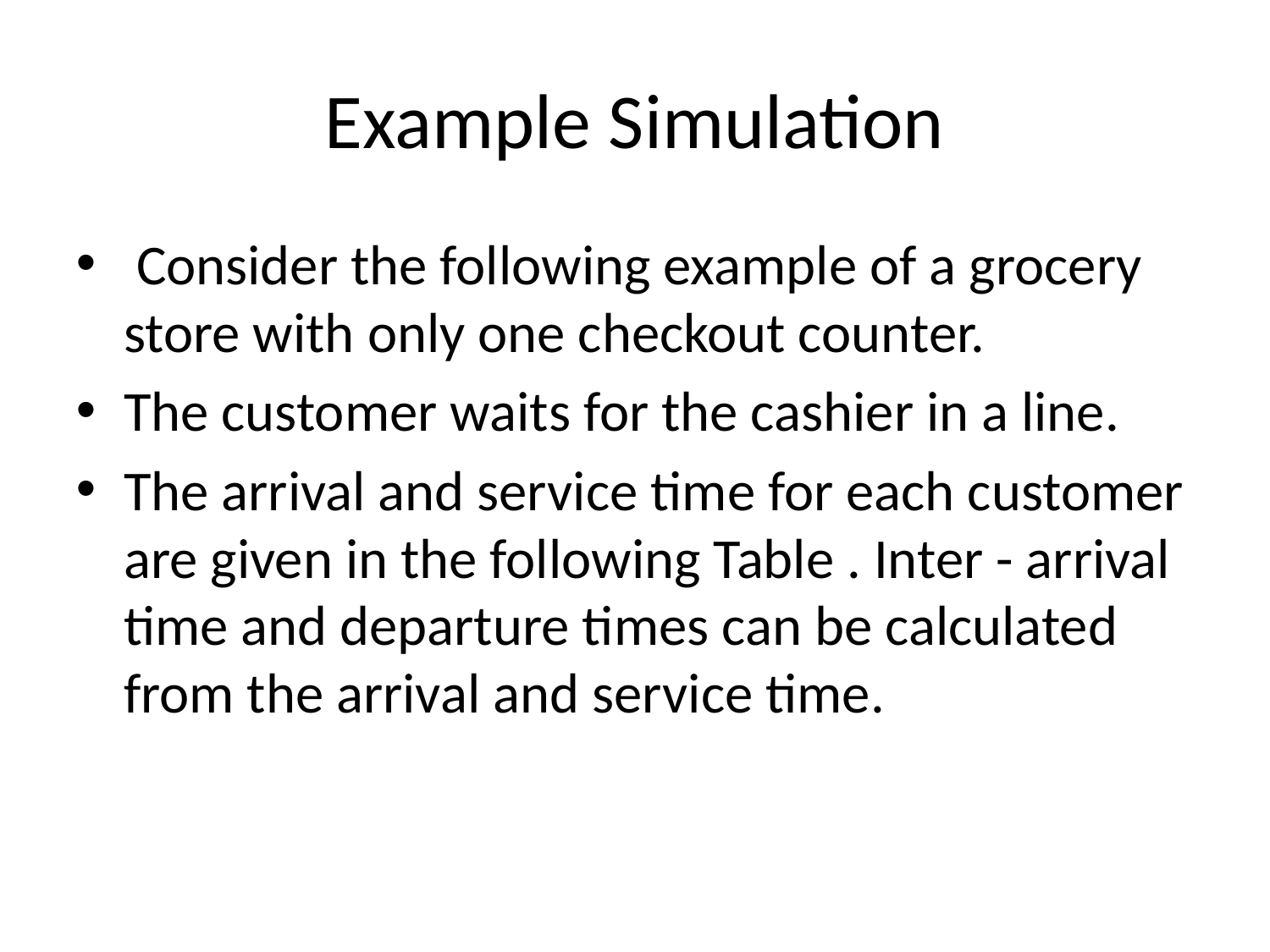

Example Simulation
 Consider the following example of a grocery store with only one checkout counter.
The customer waits for the cashier in a line.
The arrival and service time for each customer are given in the following Table . Inter - arrival time and departure times can be calculated from the arrival and service time.